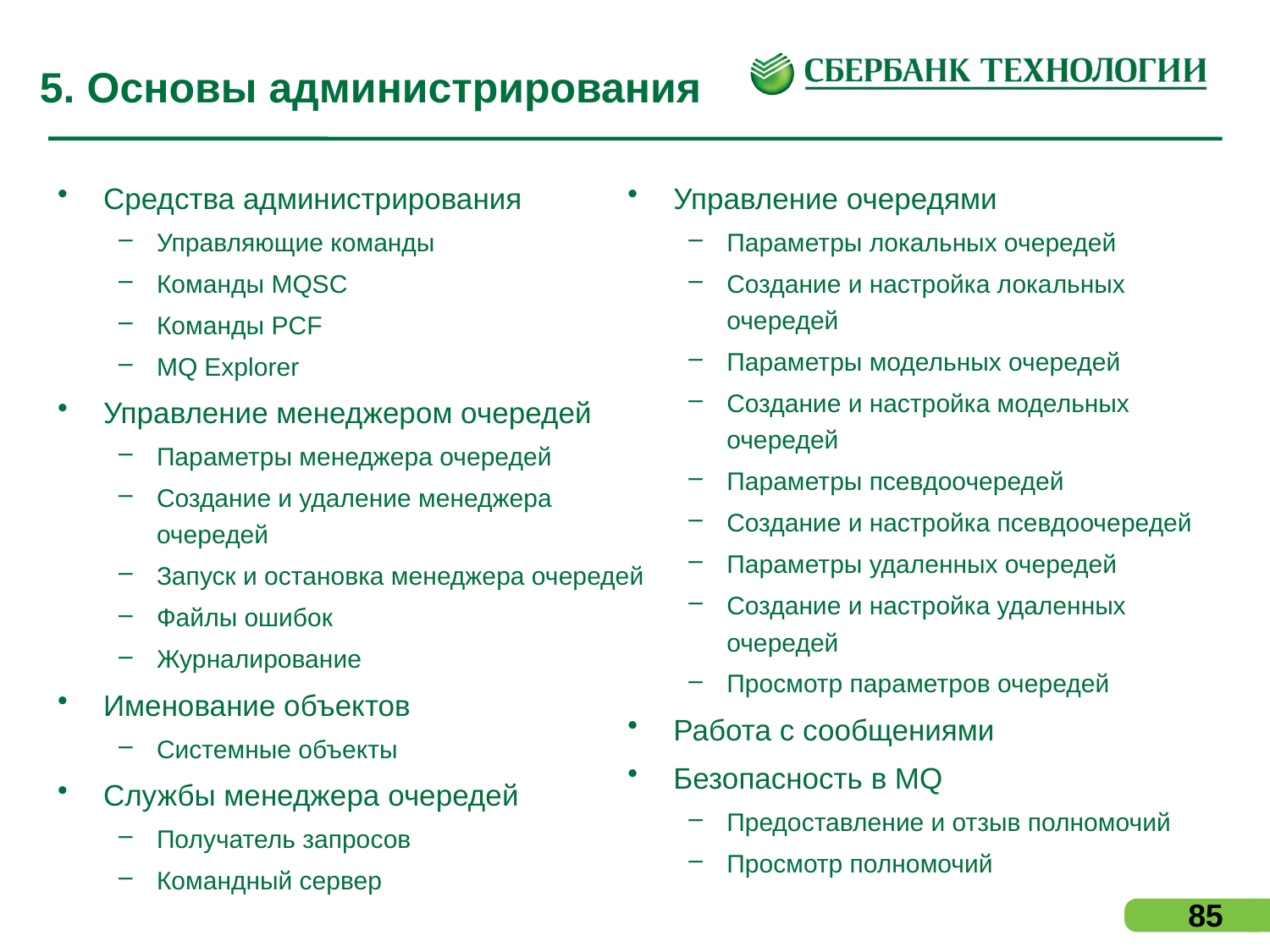

# 5. Основы администрирования
Средства администрирования
Управляющие команды
Команды MQSC
Команды PCF
MQ Explorer
Управление менеджером очередей
Параметры менеджера очередей
Создание и удаление менеджера очередей
Запуск и остановка менеджера очередей
Файлы ошибок
Журналирование
Именование объектов
Системные объекты
Службы менеджера очередей
Получатель запросов
Командный сервер
Управление очередями
Параметры локальных очередей
Создание и настройка локальных очередей
Параметры модельных очередей
Создание и настройка модельных очередей
Параметры псевдоочередей
Создание и настройка псевдоочередей
Параметры удаленных очередей
Создание и настройка удаленных очередей
Просмотр параметров очередей
Работа с сообщениями
Безопасность в MQ
Предоставление и отзыв полномочий
Просмотр полномочий